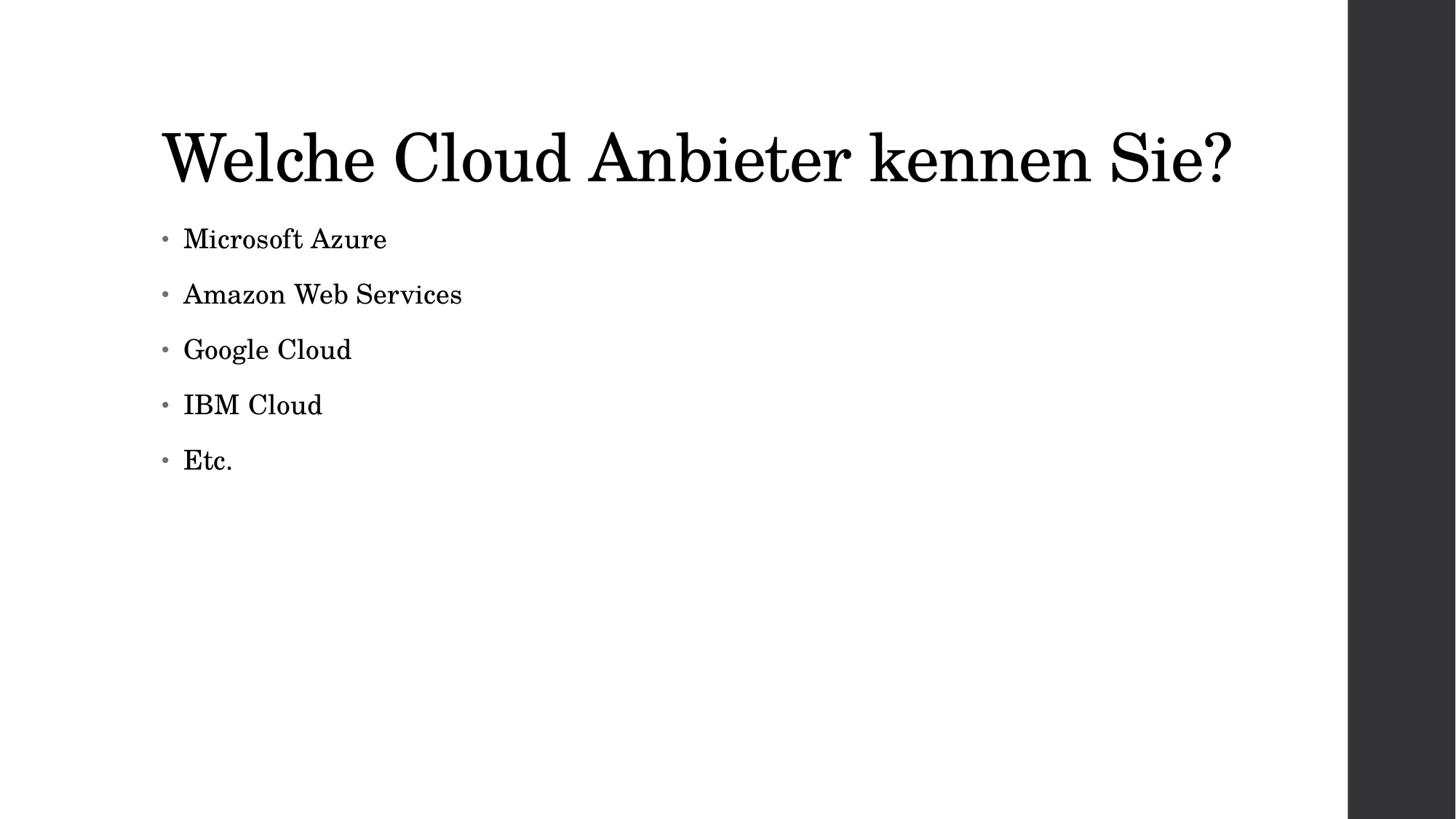

# Welche Cloud Anbieter kennen Sie?
Microsoft Azure
Amazon Web Services
Google Cloud
IBM Cloud
Etc.